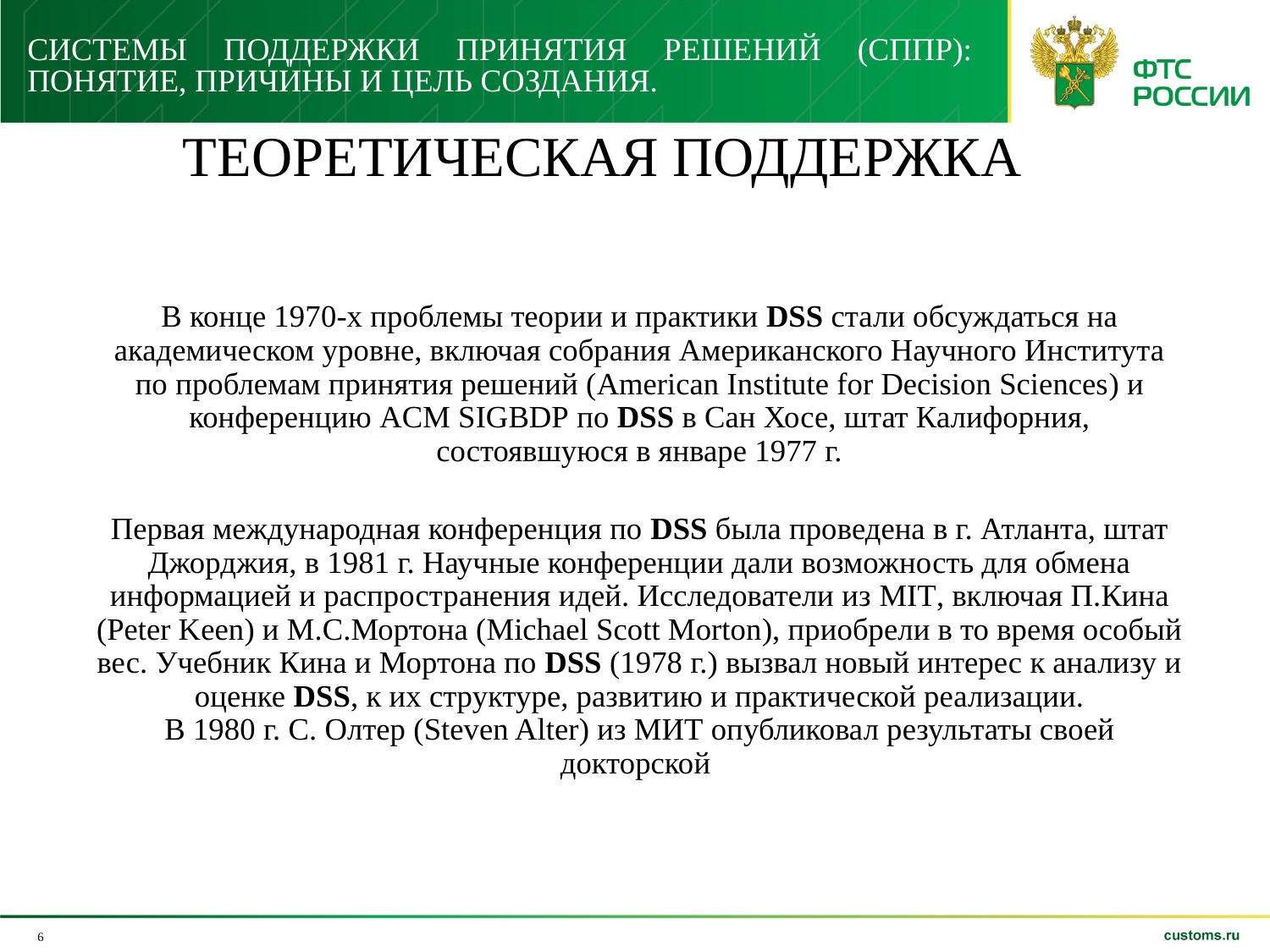

СИСТЕМЫ ПОДДЕРЖКИ ПРИНЯТИЯ РЕШЕНИЙ (СППР): ПОНЯТИЕ, ПРИЧИНЫ И ЦЕЛЬ СОЗДАНИЯ.
# ТЕОРЕТИЧЕСКАЯ ПОДДЕРЖКА

В конце 1970-х проблемы теории и практики DSS стали обсуждаться на академическом уровне, включая собрания Американского Научного Института по проблемам принятия решений (American Institute for Decision Sciences) и конференцию ACM SIGBDP по DSS в Сан Хосе, штат Калифорния, состоявшуюся в январе 1977 г.
Первая международная конференция по DSS была проведена в г. Атланта, штат Джорджия, в 1981 г. Научные конференции дали возможность для обмена информацией и распространения идей. Исследователи из MIT, включая П.Кина (Peter Keen) и М.С.Мортона (Michael Scott Morton), приобрели в то время особый вес. Учебник Кина и Мортона по DSS (1978 г.) вызвал новый интерес к анализу и оценке DSS, к их структуре, развитию и практической реализации.
В 1980 г. С. Олтер (Steven Alter) из МИТ опубликовал результаты своей докторской
6